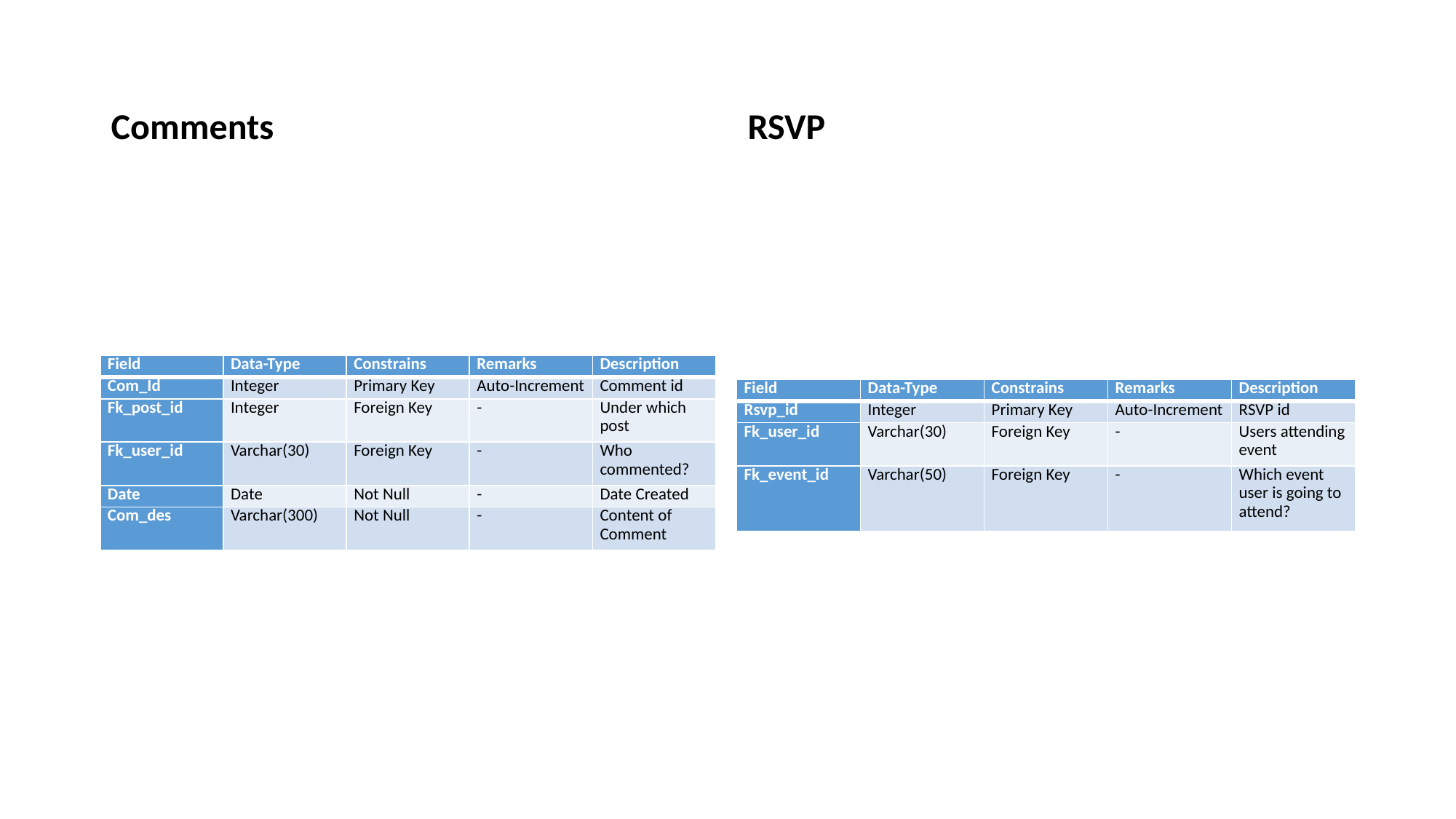

Comments
RSVP
| Field | Data-Type | Constrains | Remarks | Description |
| --- | --- | --- | --- | --- |
| Com\_Id | Integer | Primary Key | Auto-Increment | Comment id |
| Fk\_post\_id | Integer | Foreign Key | - | Under which post |
| Fk\_user\_id | Varchar(30) | Foreign Key | - | Who commented? |
| Date | Date | Not Null | - | Date Created |
| Com\_des | Varchar(300) | Not Null | - | Content of Comment |
| Field | Data-Type | Constrains | Remarks | Description |
| --- | --- | --- | --- | --- |
| Rsvp\_id | Integer | Primary Key | Auto-Increment | RSVP id |
| Fk\_user\_id | Varchar(30) | Foreign Key | - | Users attending event |
| Fk\_event\_id | Varchar(50) | Foreign Key | - | Which event user is going to attend? |